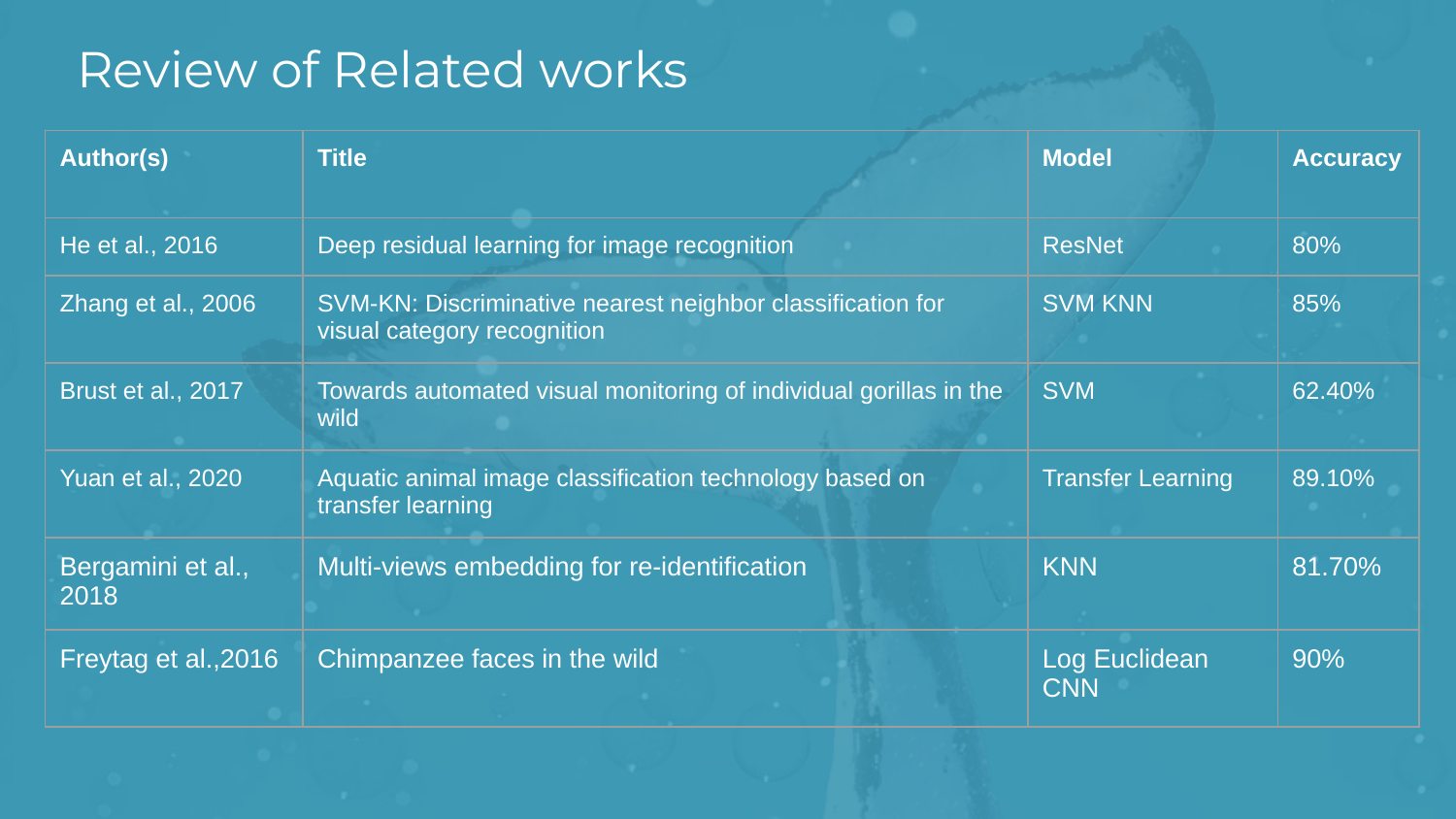

# Review of Related works
| Author(s) | Title | Model | Accuracy |
| --- | --- | --- | --- |
| He et al., 2016 | Deep residual learning for image recognition | ResNet | 80% |
| Zhang et al., 2006 | SVM-KN: Discriminative nearest neighbor classification for visual category recognition | SVM KNN | 85% |
| Brust et al., 2017 | Towards automated visual monitoring of individual gorillas in the wild | SVM | 62.40% |
| Yuan et al., 2020 | Aquatic animal image classification technology based on transfer learning | Transfer Learning | 89.10% |
| Bergamini et al., 2018 | Multi-views embedding for re-identification | KNN | 81.70% |
| Freytag et al.,2016 | Chimpanzee faces in the wild | Log Euclidean CNN | 90% |